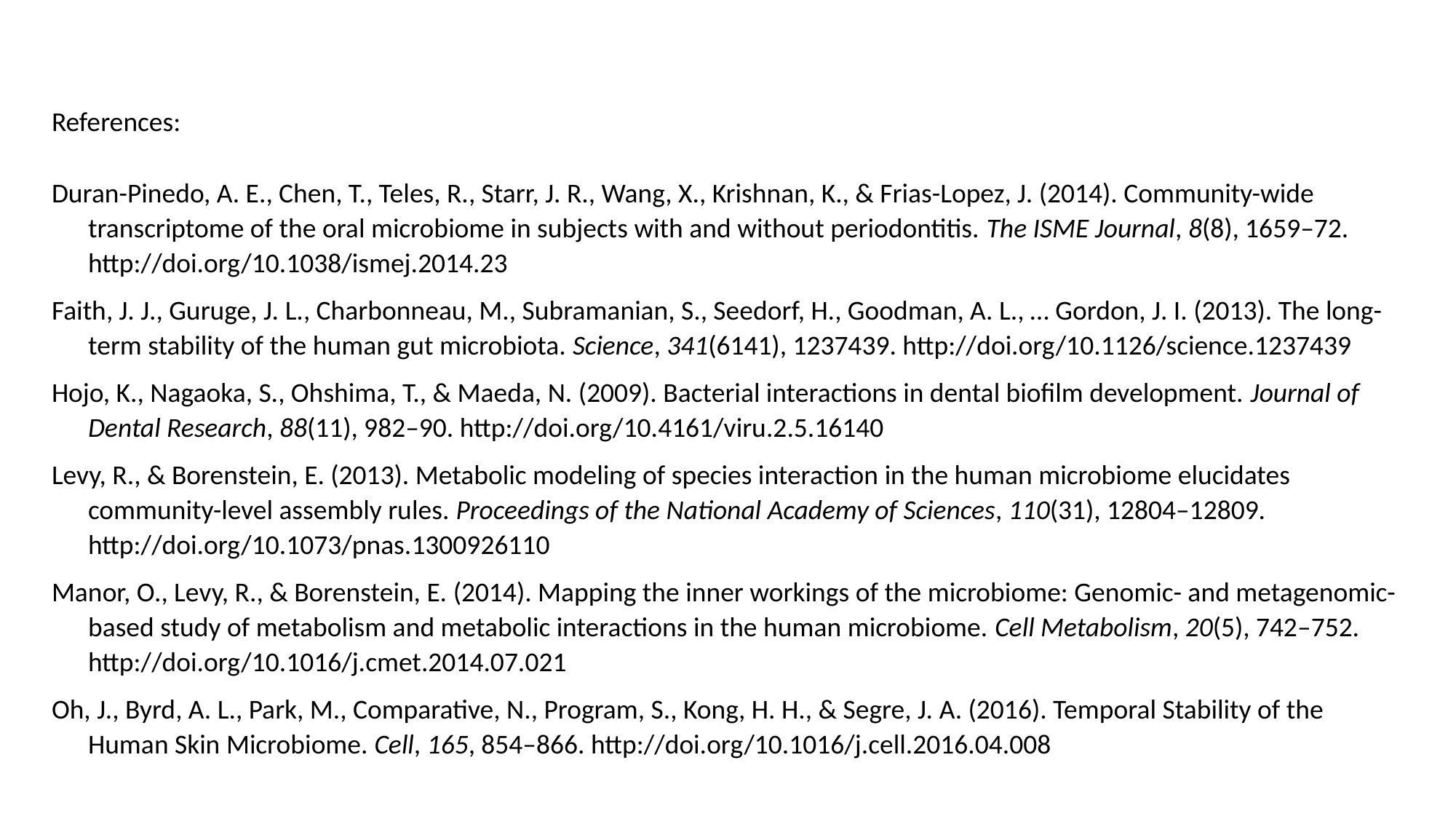

References:

Duran-Pinedo, A. E., Chen, T., Teles, R., Starr, J. R., Wang, X., Krishnan, K., & Frias-Lopez, J. (2014). Community-wide transcriptome of the oral microbiome in subjects with and without periodontitis. The ISME Journal, 8(8), 1659–72. http://doi.org/10.1038/ismej.2014.23
Faith, J. J., Guruge, J. L., Charbonneau, M., Subramanian, S., Seedorf, H., Goodman, A. L., … Gordon, J. I. (2013). The long-term stability of the human gut microbiota. Science, 341(6141), 1237439. http://doi.org/10.1126/science.1237439
Hojo, K., Nagaoka, S., Ohshima, T., & Maeda, N. (2009). Bacterial interactions in dental biofilm development. Journal of Dental Research, 88(11), 982–90. http://doi.org/10.4161/viru.2.5.16140
Levy, R., & Borenstein, E. (2013). Metabolic modeling of species interaction in the human microbiome elucidates community-level assembly rules. Proceedings of the National Academy of Sciences, 110(31), 12804–12809. http://doi.org/10.1073/pnas.1300926110
Manor, O., Levy, R., & Borenstein, E. (2014). Mapping the inner workings of the microbiome: Genomic- and metagenomic-based study of metabolism and metabolic interactions in the human microbiome. Cell Metabolism, 20(5), 742–752. http://doi.org/10.1016/j.cmet.2014.07.021
Oh, J., Byrd, A. L., Park, M., Comparative, N., Program, S., Kong, H. H., & Segre, J. A. (2016). Temporal Stability of the Human Skin Microbiome. Cell, 165, 854–866. http://doi.org/10.1016/j.cell.2016.04.008